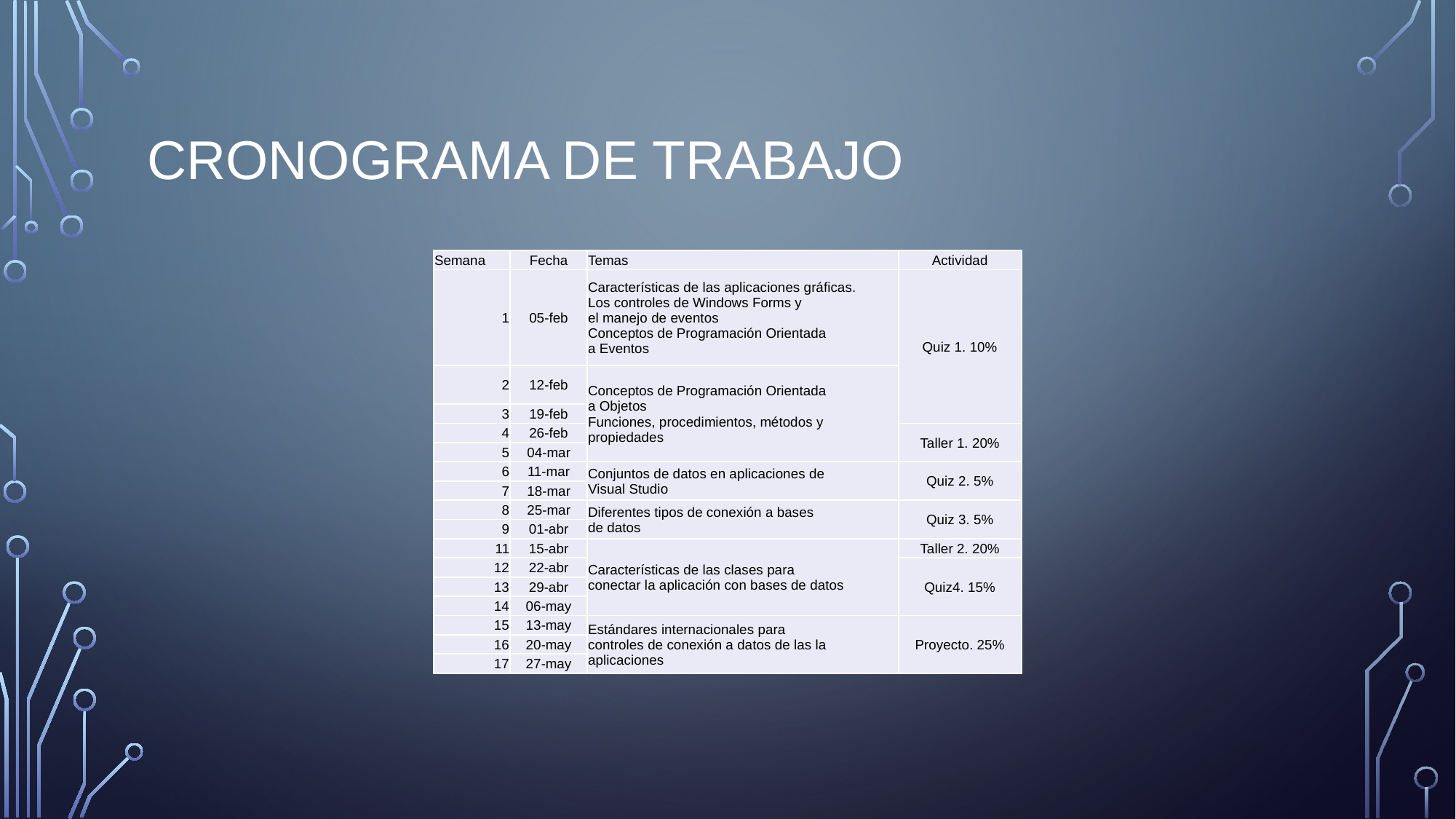

# Cronograma de trabajo
| Semana | Fecha | Temas | Actividad |
| --- | --- | --- | --- |
| 1 | 05-feb | Características de las aplicaciones gráficas. Los controles de Windows Forms y el manejo de eventos Conceptos de Programación Orientada a Eventos | Quiz 1. 10% |
| 2 | 12-feb | Conceptos de Programación Orientada a Objetos Funciones, procedimientos, métodos y propiedades |  |
| 3 | 19-feb |  |  |
| 4 | 26-feb |  | Taller 1. 20% |
| 5 | 04-mar |  |  |
| 6 | 11-mar | Conjuntos de datos en aplicaciones de Visual Studio | Quiz 2. 5% |
| 7 | 18-mar |  |  |
| 8 | 25-mar | Diferentes tipos de conexión a bases de datos | Quiz 3. 5% |
| 9 | 01-abr |  |  |
| 11 | 15-abr | Características de las clases para conectar la aplicación con bases de datos | Taller 2. 20% |
| 12 | 22-abr |  | Quiz4. 15% |
| 13 | 29-abr |  |  |
| 14 | 06-may |  |  |
| 15 | 13-may | Estándares internacionales para controles de conexión a datos de las la aplicaciones | Proyecto. 25% |
| 16 | 20-may |  |  |
| 17 | 27-may |  |  |